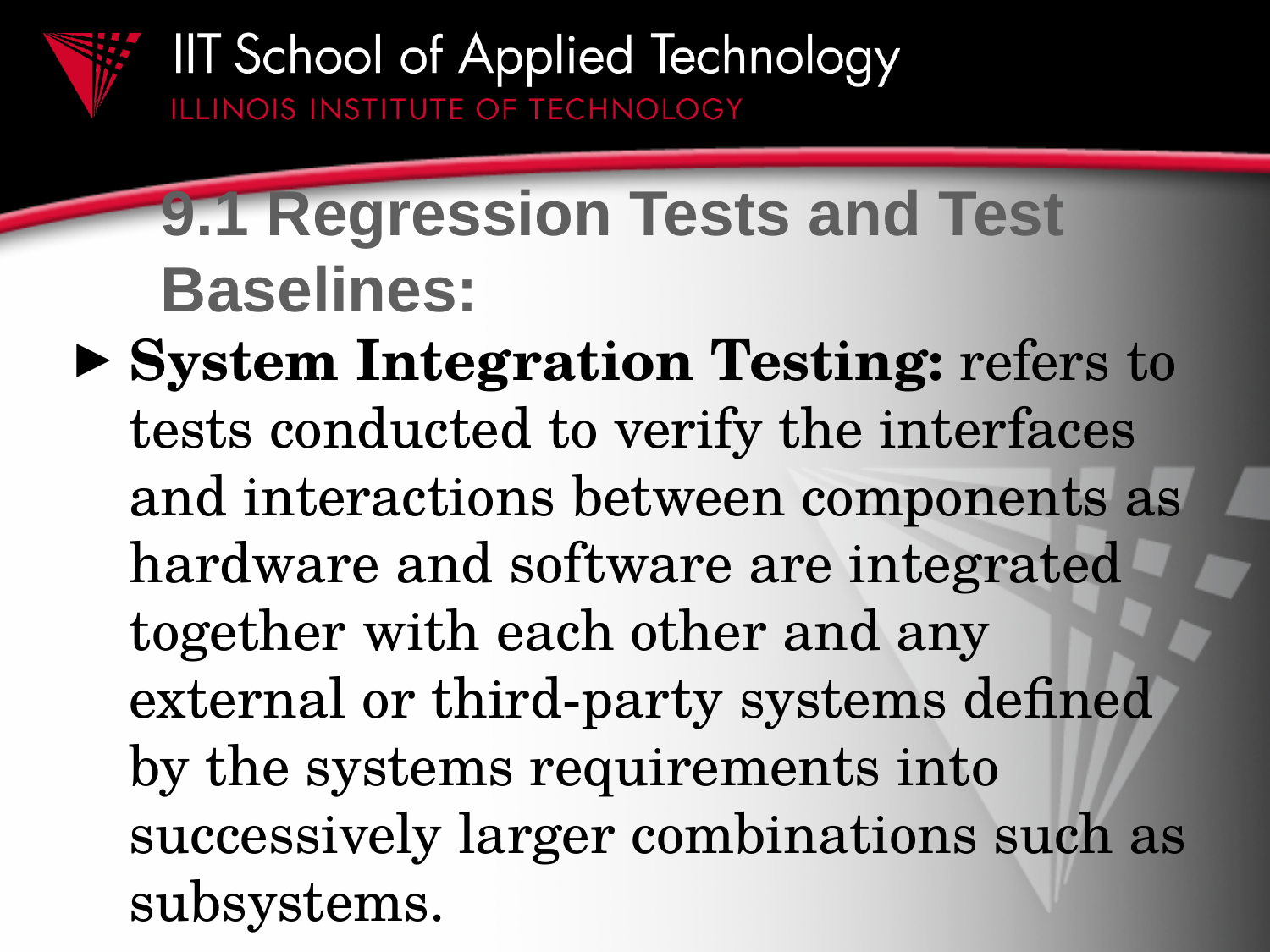

# 9.1 Regression Tests and Test Baselines:
System Integration Testing: refers to tests conducted to verify the interfaces and interactions between components as hardware and software are integrated together with each other and any external or third-party systems defined by the systems requirements into successively larger combinations such as subsystems.